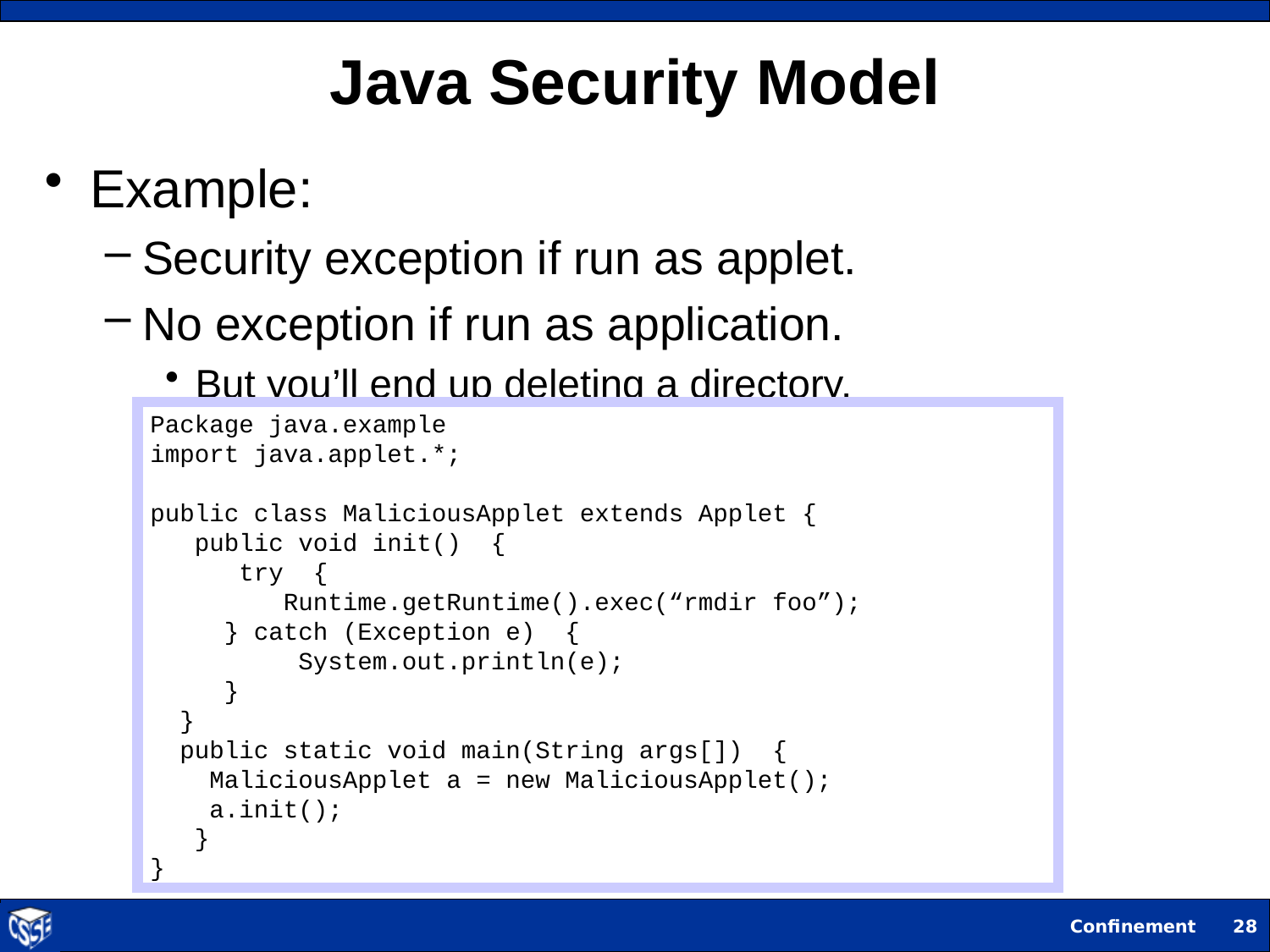

# Java Security Model
Example:
Security exception if run as applet.
No exception if run as application.
But you’ll end up deleting a directory.
Package java.example
import java.applet.*;

public class MaliciousApplet extends Applet {
   public void init()  {
      try  {
         Runtime.getRuntime().exec(“rmdir foo”);
     } catch (Exception e)  {
          System.out.println(e);
     }
  }
  public static void main(String args[])  {
    MaliciousApplet a = new MaliciousApplet();
    a.init();
   }
}